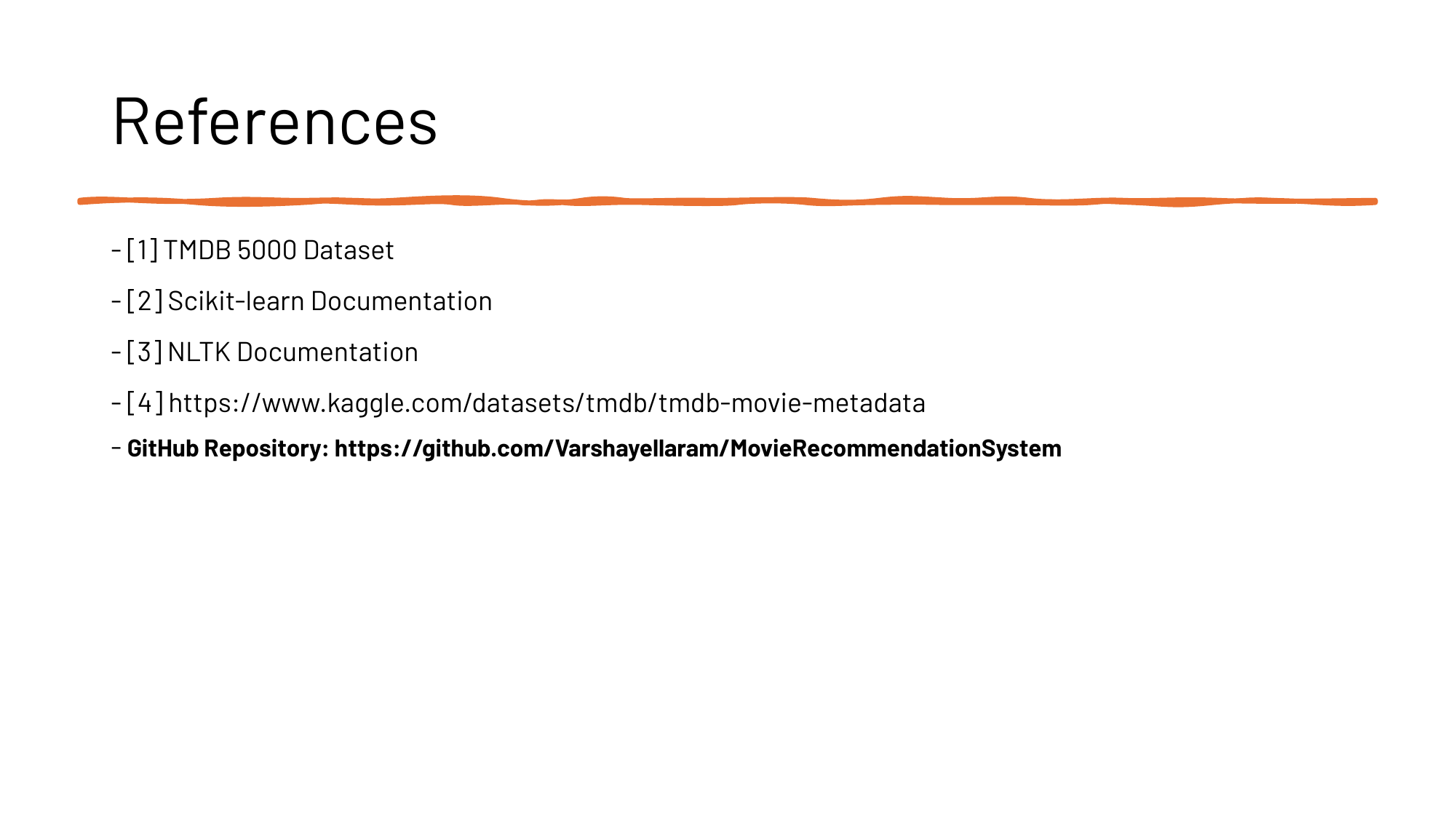

- [1] TMDB 5000 Dataset
- [2] Scikit-learn Documentation
- [3] NLTK Documentation
- [4] https://www.kaggle.com/tmdb-5000-movie-dataset
- GitHub Repository: (Insert your project GitHub link)
# References

- [1] TMDB 5000 Dataset
- [2] Scikit-learn Documentation
- [3] NLTK Documentation
- [4] https://www.kaggle.com/datasets/tmdb/tmdb-movie-metadata
- GitHub Repository: https://github.com/Varshayellaram/MovieRecommendationSystem